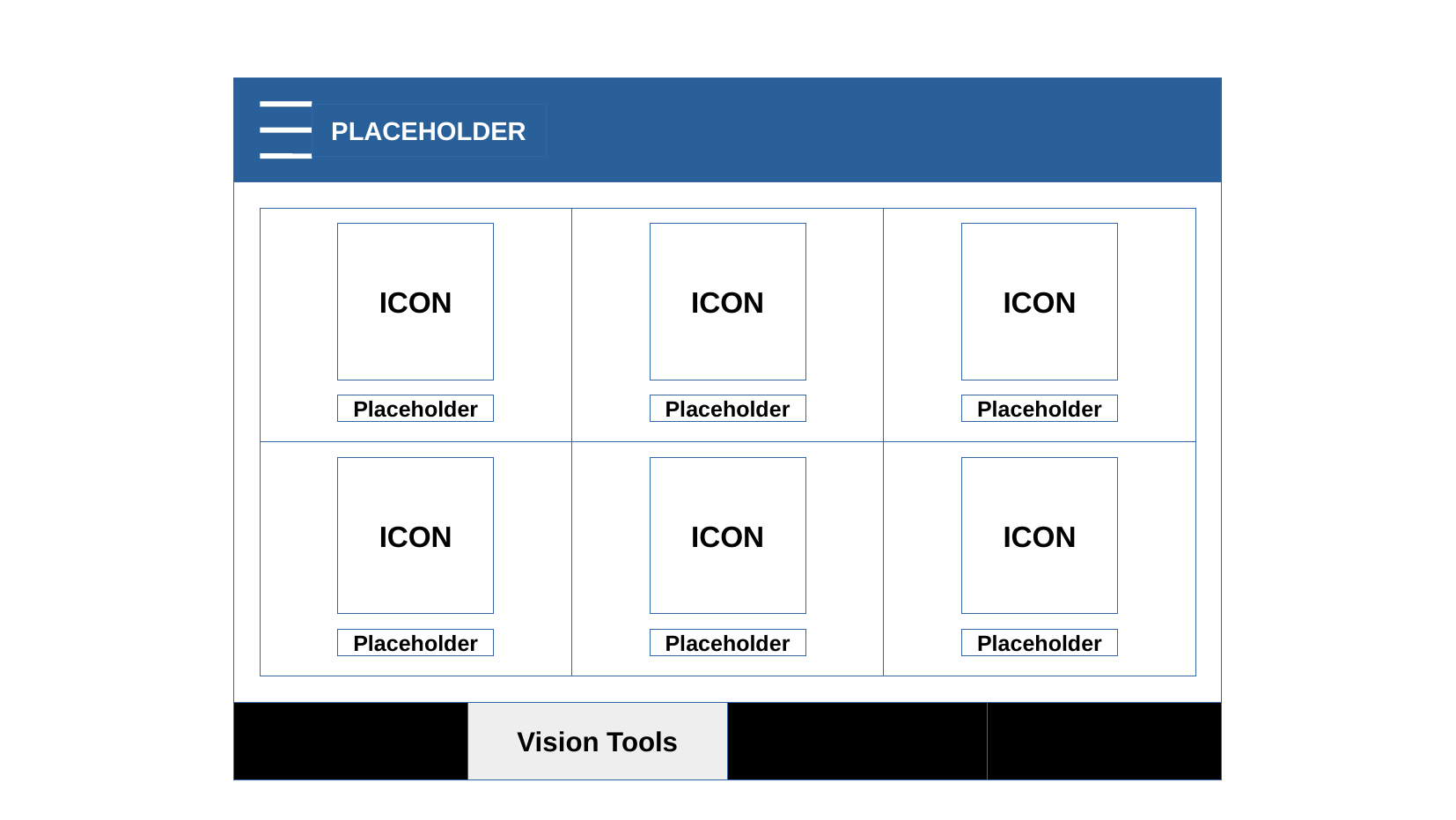

PLACEHOLDER

ICON
ICON
ICON
Placeholder
Placeholder
Placeholder
Placeholder

ICON
ICON
ICON
Placeholder
Placeholder
Placeholder

Home
Vision Tools
Reminders
Notifications